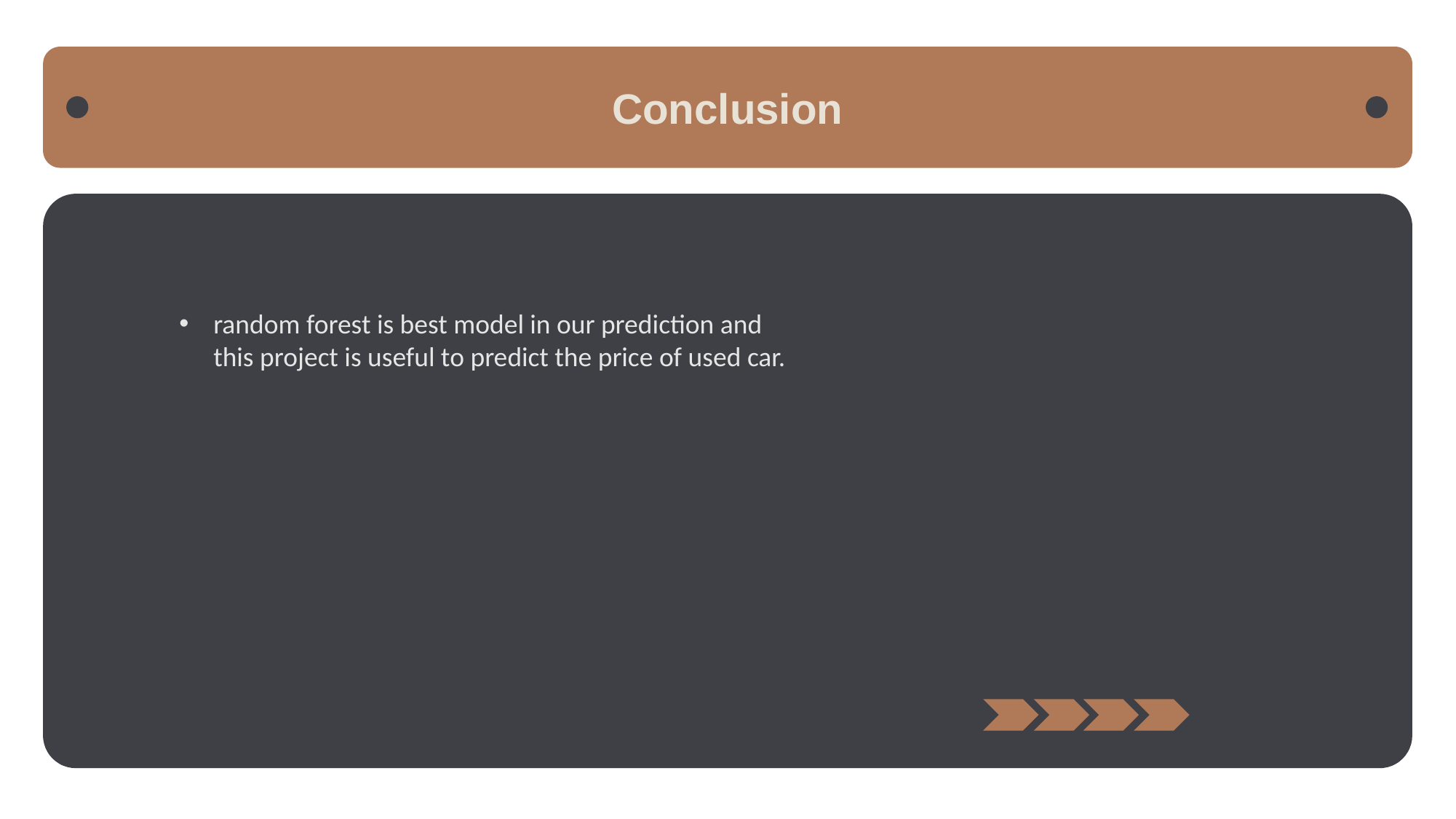

Conclusion

random forest is best model in our prediction and this project is useful to predict the price of used car.